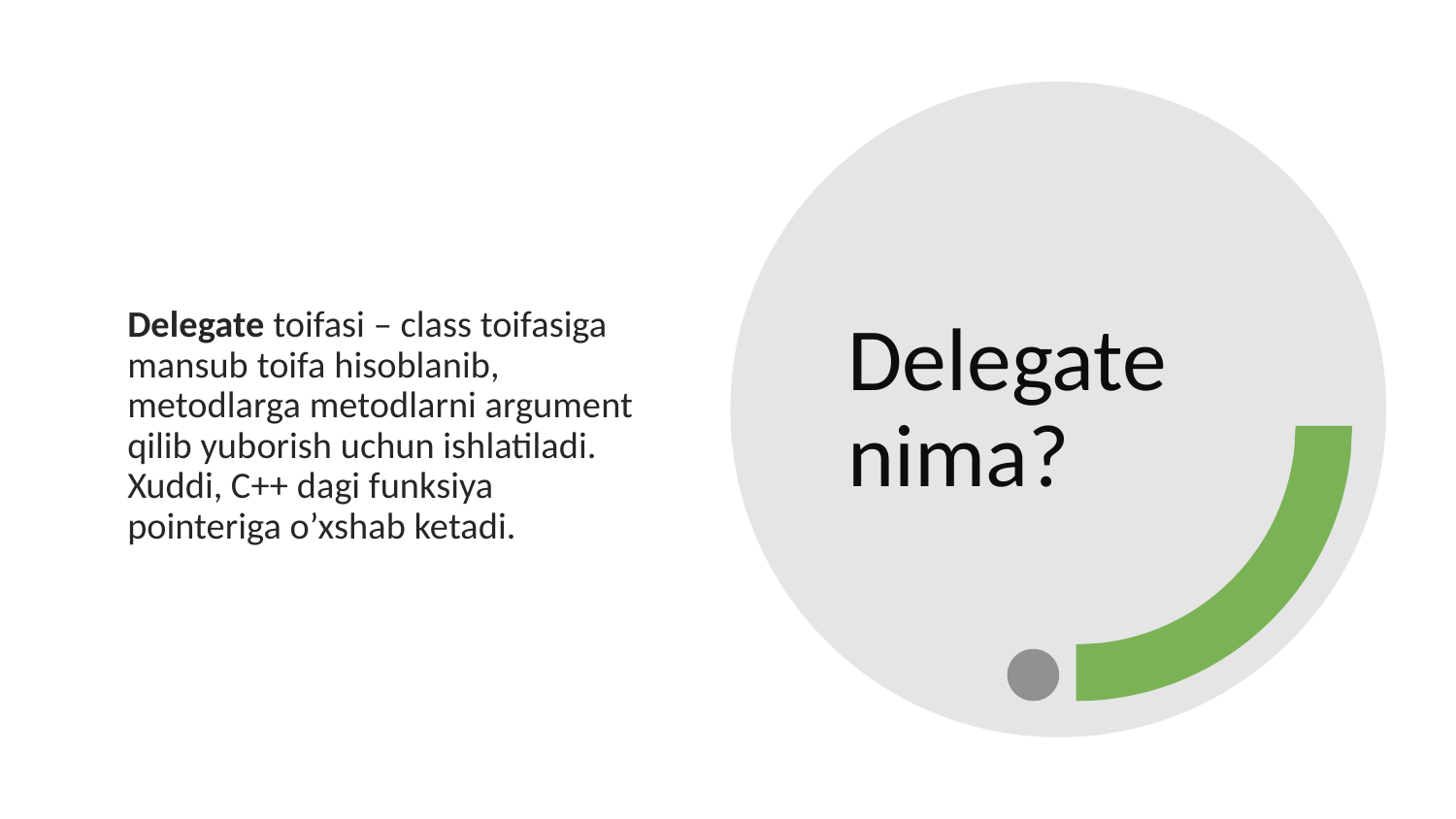

Delegate nima?
Delegate toifasi – class toifasiga mansub toifa hisoblanib, metodlarga metodlarni argument qilib yuborish uchun ishlatiladi. Xuddi, C++ dagi funksiya pointeriga o’xshab ketadi.